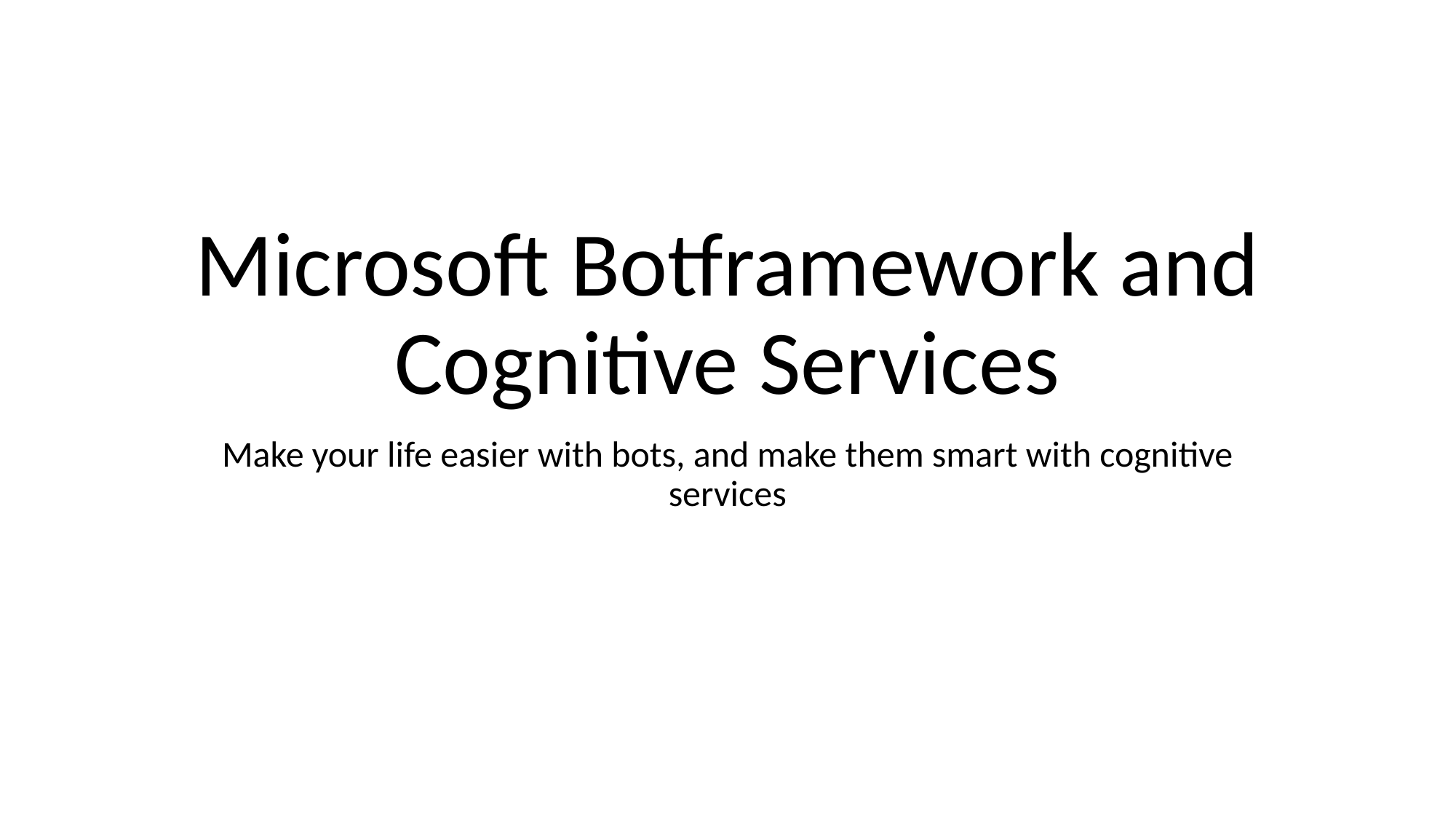

# Microsoft Botframework and Cognitive Services
Make your life easier with bots, and make them smart with cognitive services